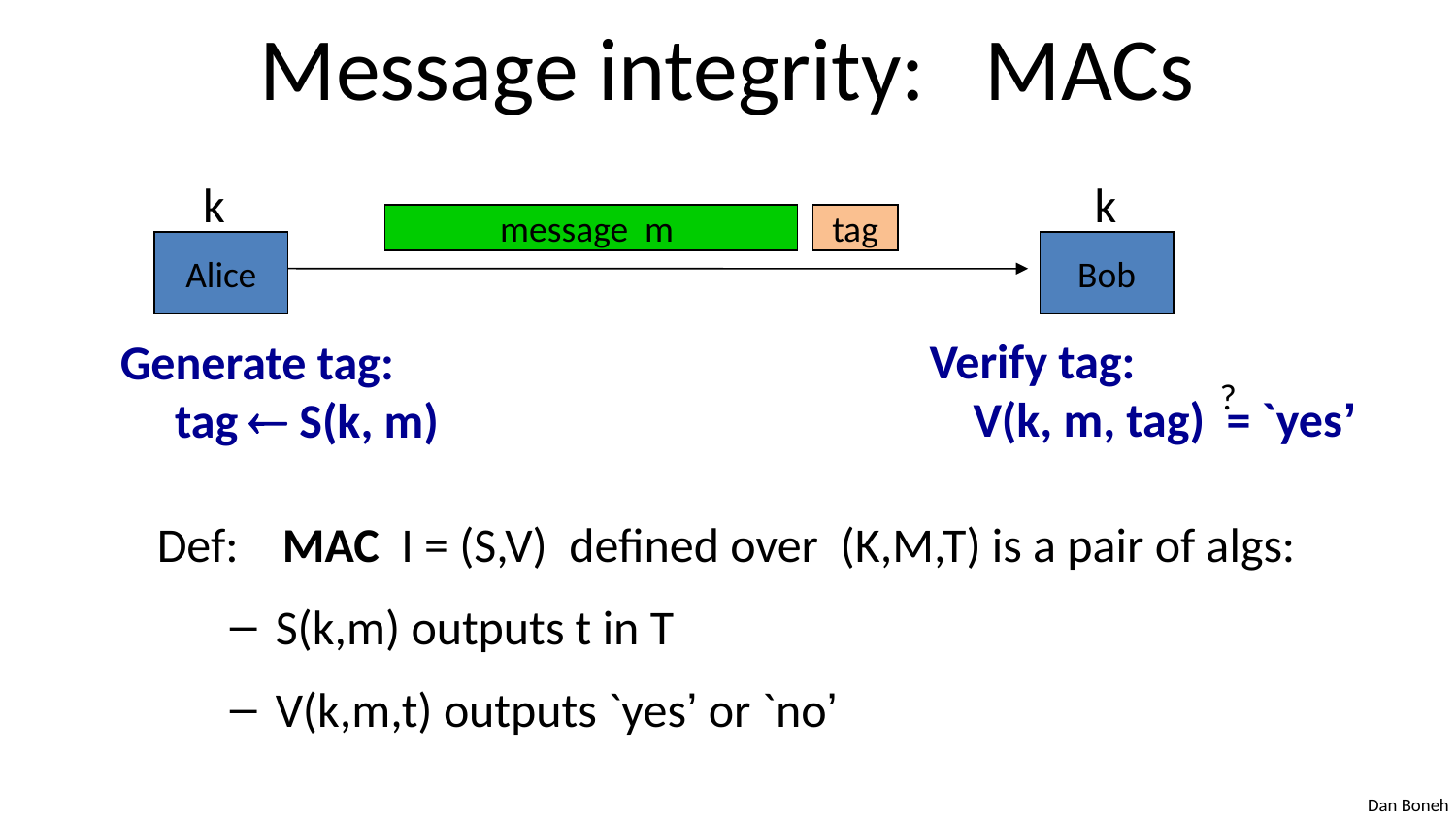

# Message integrity:   MACs
k
k
message  m
tag
Alice
Bob

Verify tag:
    V(k, m, tag)  = `yes’
?
Generate tag:
     tag ← S(k, m)
Def:    MAC  I = (S,V)  defined over  (K,M,T) is a pair of algs:
S(k,m) outputs t in T
V(k,m,t) outputs `yes’ or `no’